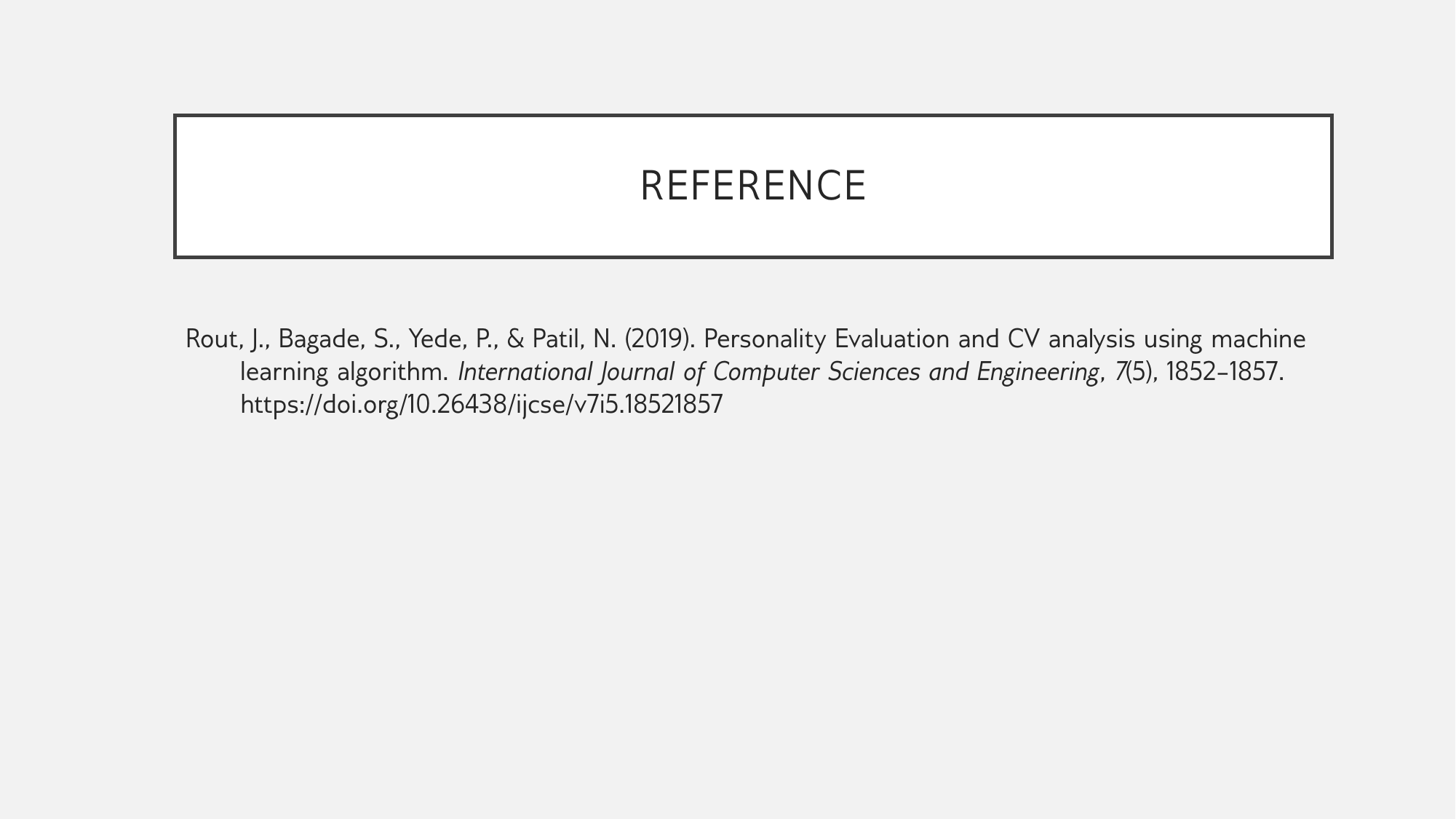

# Reference
Rout, J., Bagade, S., Yede, P., & Patil, N. (2019). Personality Evaluation and CV analysis using machine learning algorithm. International Journal of Computer Sciences and Engineering, 7(5), 1852–1857. https://doi.org/10.26438/ijcse/v7i5.18521857